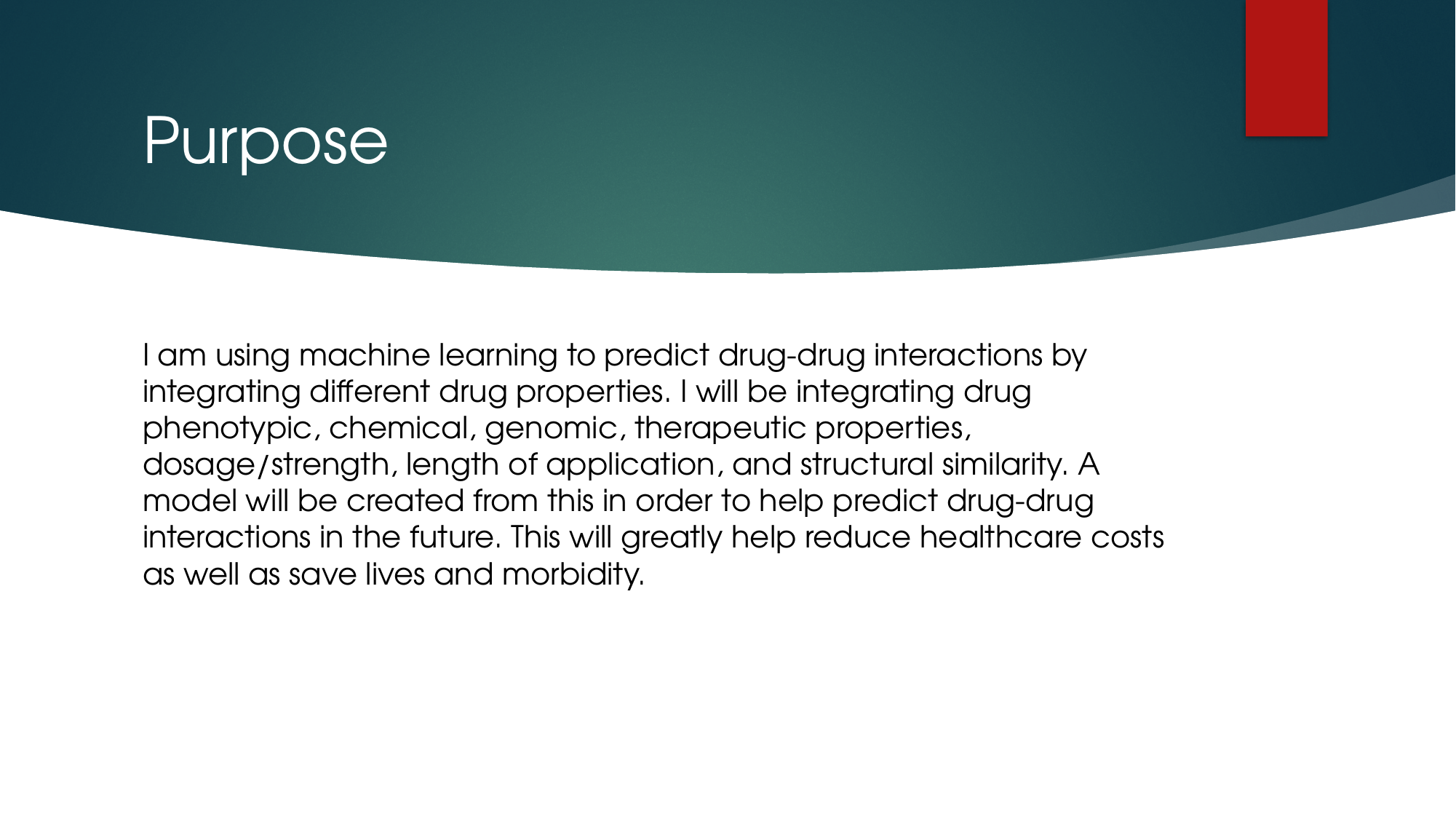

# Purpose

I am using machine learning to predict drug-drug interactions by integrating different drug properties. I will be integrating drug phenotypic, chemical, genomic, therapeutic properties, dosage/strength, length of application, and structural similarity. A model will be created from this in order to help predict drug-drug interactions in the future. This will greatly help reduce healthcare costs as well as save lives and morbidity.